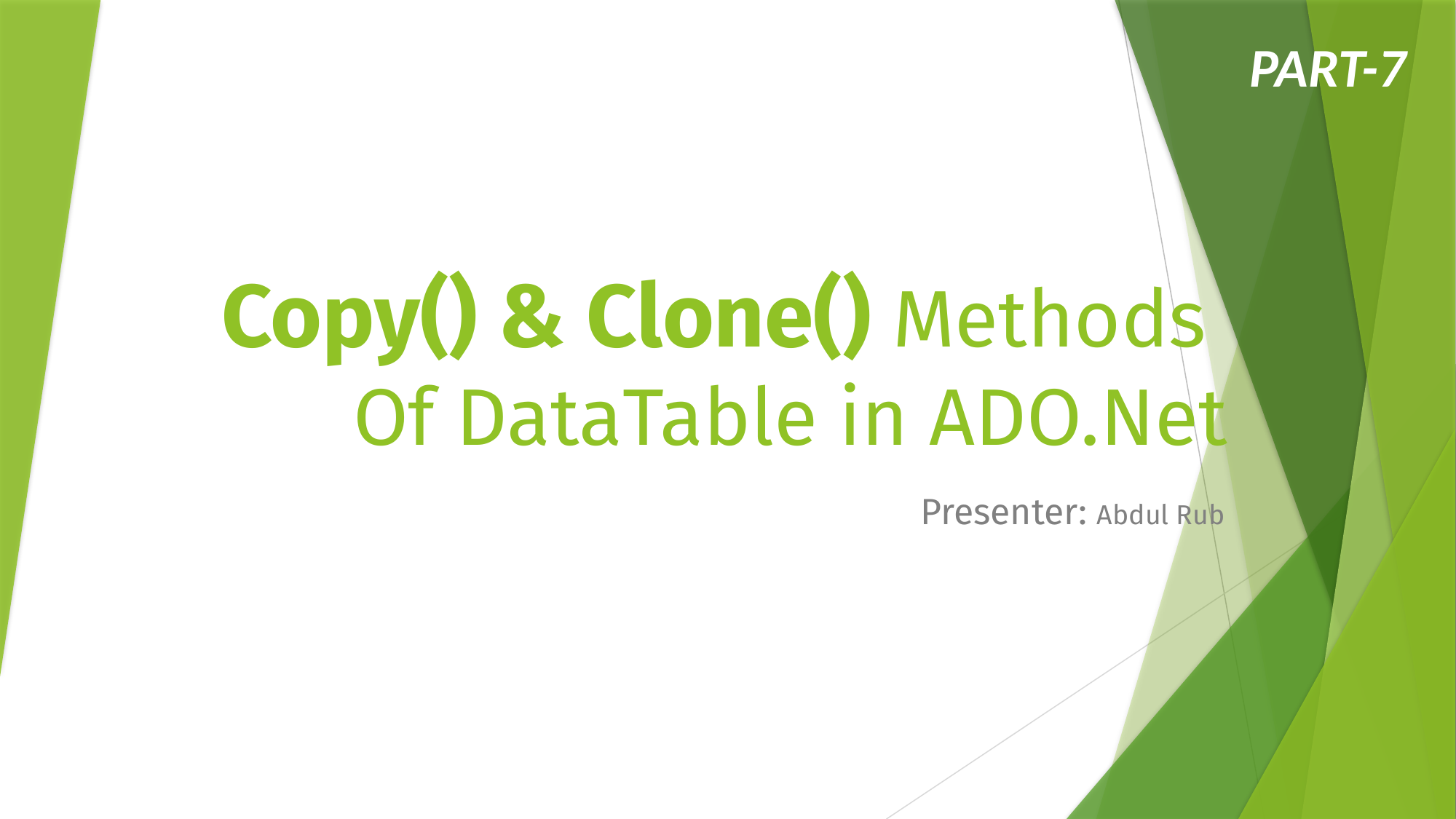

PART-7
# Copy() & Clone() Methods  Of DataTable in ADO.Net
Presenter: Abdul Rub